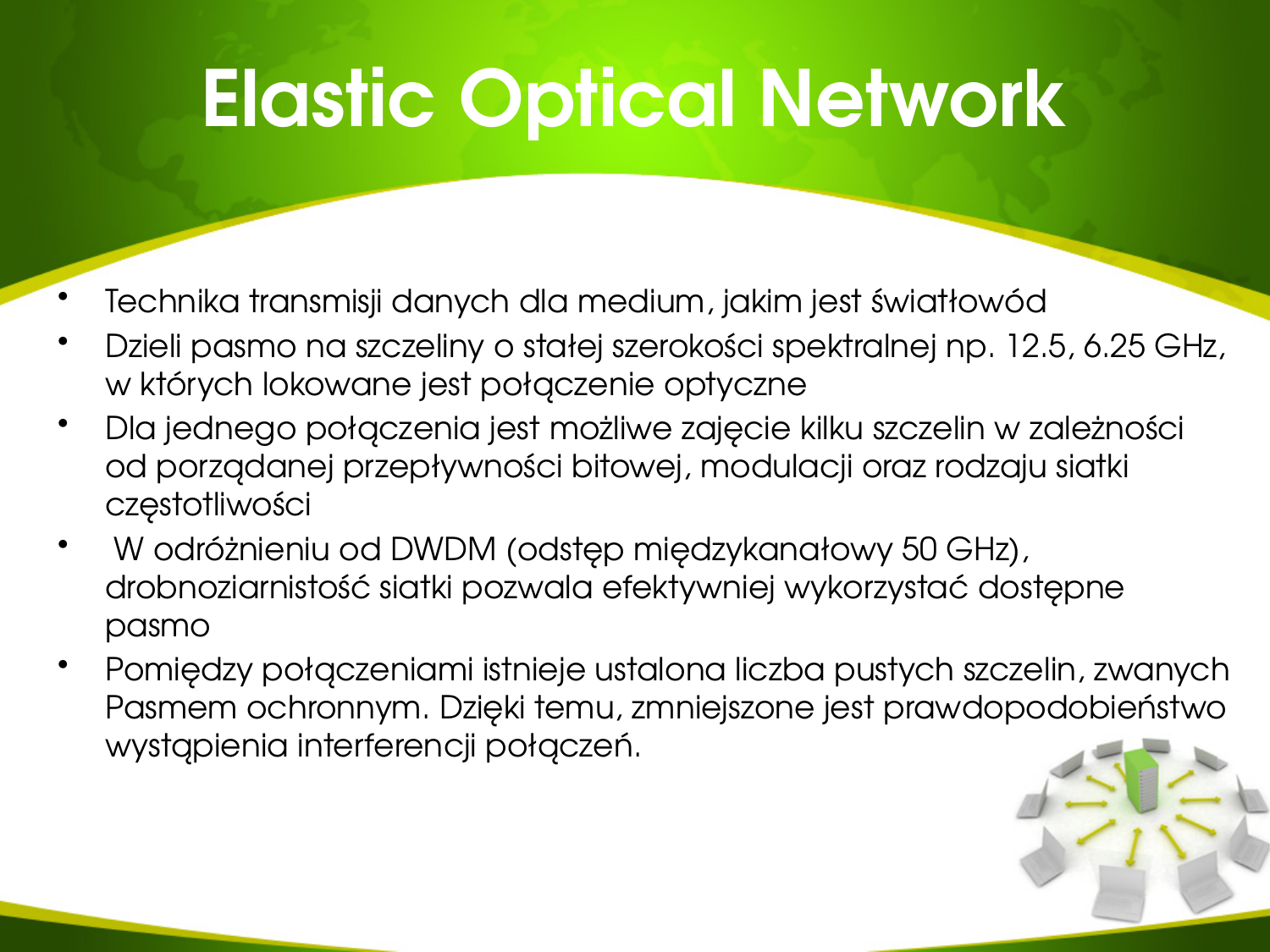

# Elastic Optical Network
Technika transmisji danych dla medium, jakim jest światłowód
Dzieli pasmo na szczeliny o stałej szerokości spektralnej np. 12.5, 6.25 GHz, w których lokowane jest połączenie optyczne
Dla jednego połączenia jest możliwe zajęcie kilku szczelin w zależności od porządanej przepływności bitowej, modulacji oraz rodzaju siatki częstotliwości
 W odróżnieniu od DWDM (odstęp międzykanałowy 50 GHz), drobnoziarnistość siatki pozwala efektywniej wykorzystać dostępne pasmo
Pomiędzy połączeniami istnieje ustalona liczba pustych szczelin, zwanych Pasmem ochronnym. Dzięki temu, zmniejszone jest prawdopodobieństwo wystąpienia interferencji połączeń.